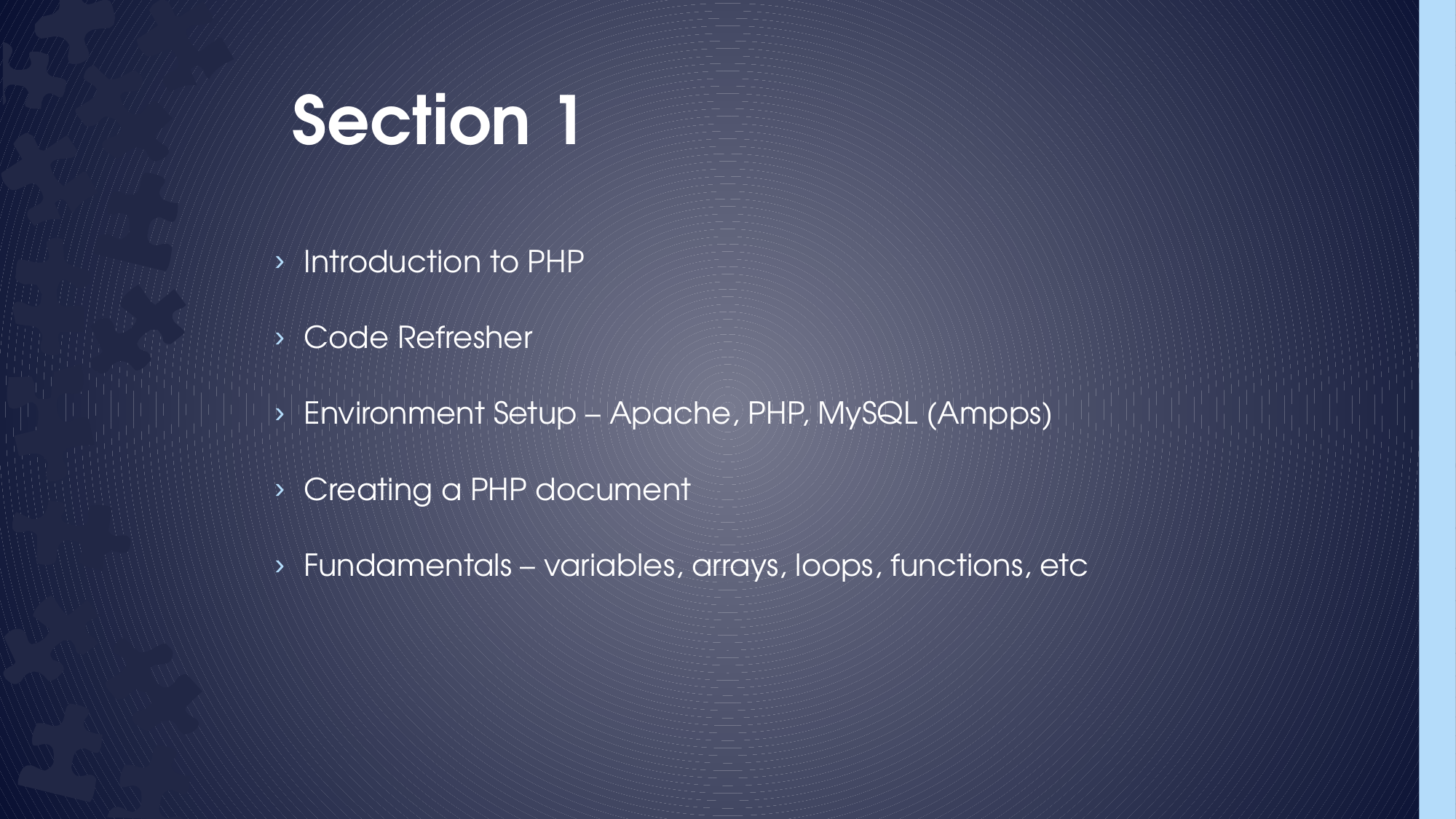

Section 1
Introduction to PHP
Code Refresher
Environment Setup – Apache, PHP, MySQL (Ampps)
Creating a PHP document
Fundamentals – variables, arrays, loops, functions, etc